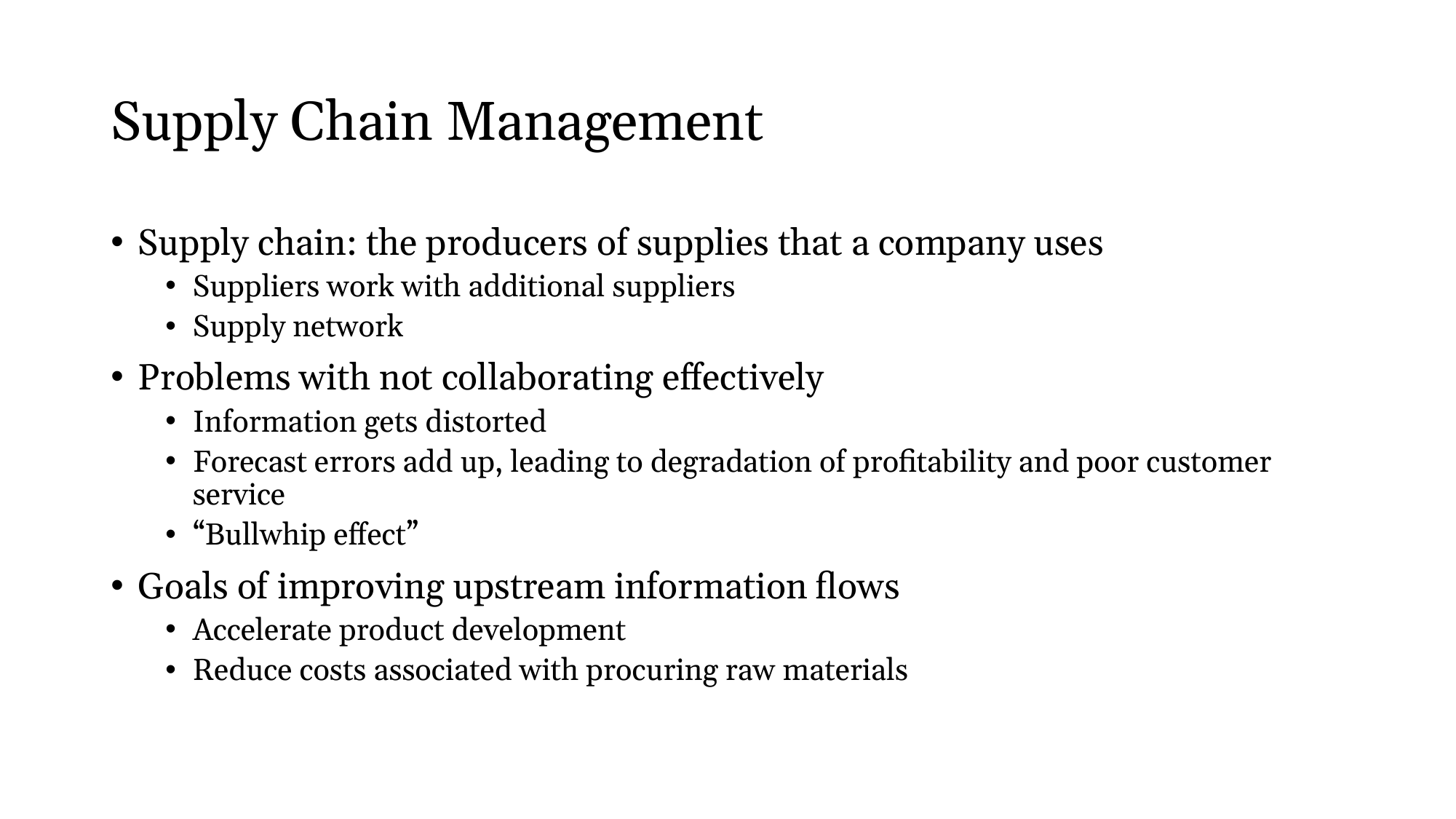

# Supply Chain Management
Supply chain: the producers of supplies that a company uses
Suppliers work with additional suppliers
Supply network
Problems with not collaborating effectively
Information gets distorted
Forecast errors add up, leading to degradation of profitability and poor customer service
“Bullwhip effect”
Goals of improving upstream information flows
Accelerate product development
Reduce costs associated with procuring raw materials